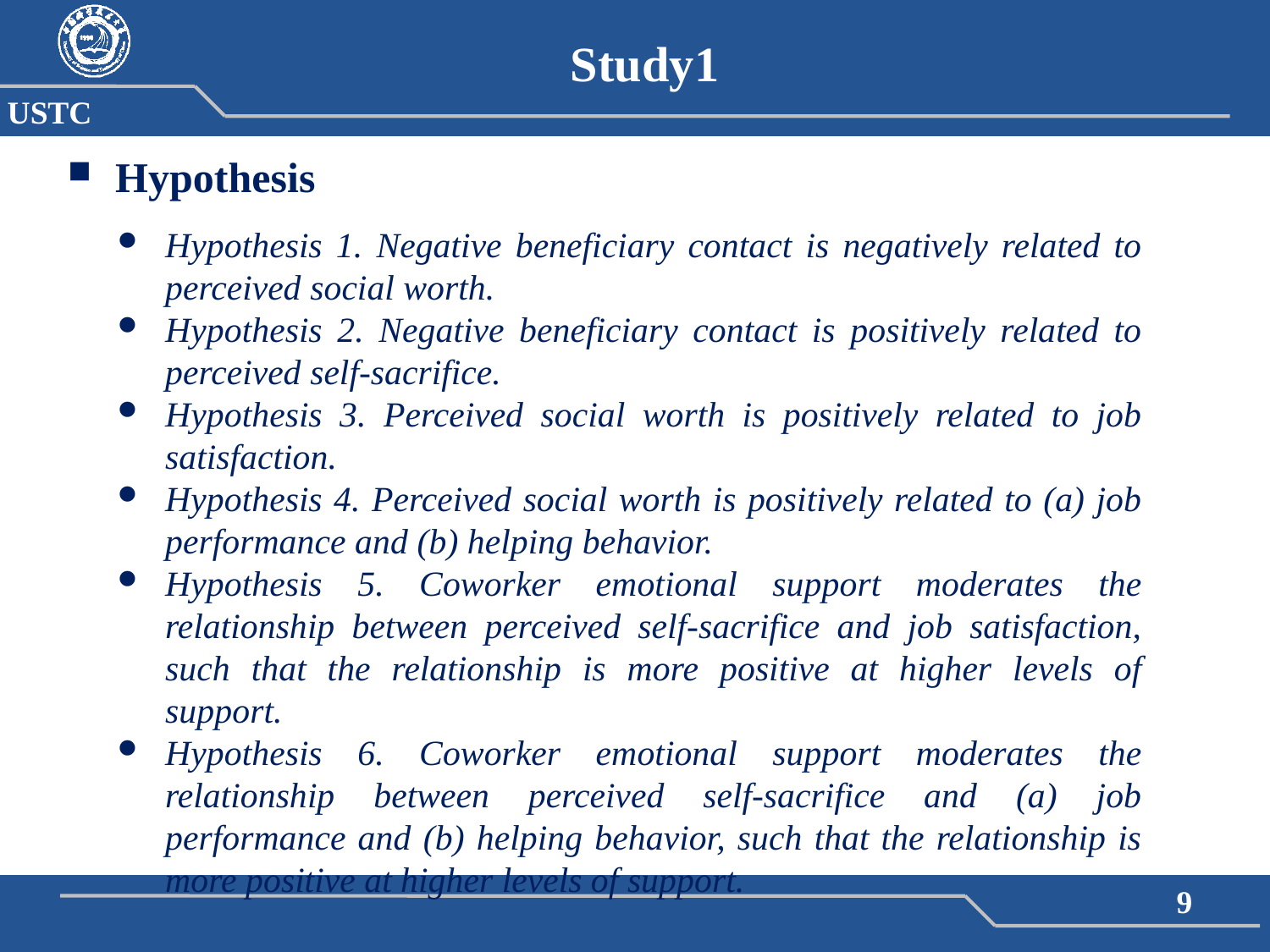

Study1
Hypothesis
Hypothesis 1. Negative beneficiary contact is negatively related to perceived social worth.
Hypothesis 2. Negative beneficiary contact is positively related to perceived self-sacrifice.
Hypothesis 3. Perceived social worth is positively related to job satisfaction.
Hypothesis 4. Perceived social worth is positively related to (a) job performance and (b) helping behavior.
Hypothesis 5. Coworker emotional support moderates the relationship between perceived self-sacrifice and job satisfaction, such that the relationship is more positive at higher levels of support.
Hypothesis 6. Coworker emotional support moderates the relationship between perceived self-sacrifice and (a) job performance and (b) helping behavior, such that the relationship is more positive at higher levels of support.
9